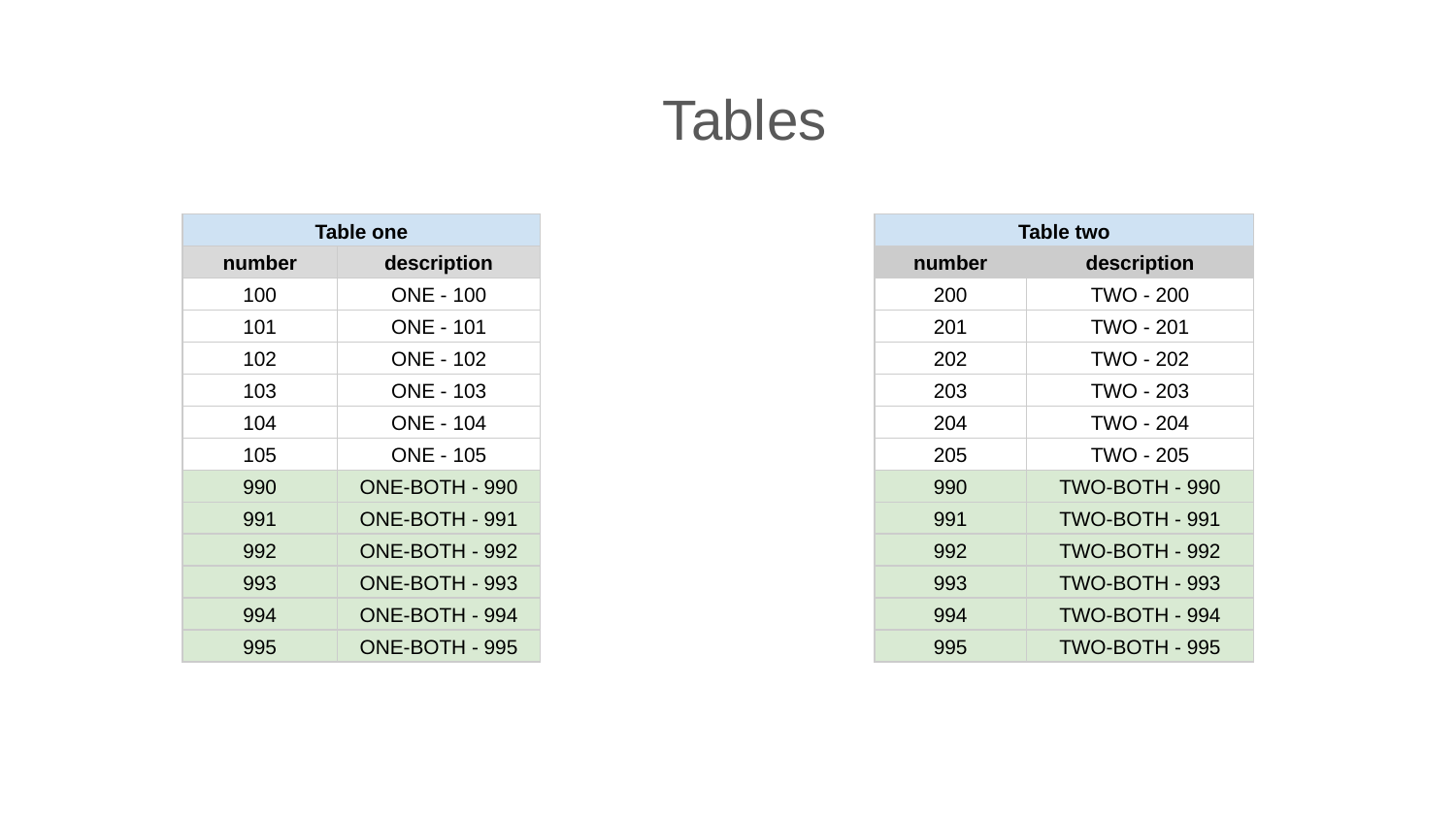

Tables
| Table one |  |
| --- | --- |
| number | description |
| 100 | ONE - 100 |
| 101 | ONE - 101 |
| 102 | ONE - 102 |
| 103 | ONE - 103 |
| 104 | ONE - 104 |
| 105 | ONE - 105 |
| 990 | ONE-BOTH - 990 |
| 991 | ONE-BOTH - 991 |
| 992 | ONE-BOTH - 992 |
| 993 | ONE-BOTH - 993 |
| 994 | ONE-BOTH - 994 |
| 995 | ONE-BOTH - 995 |
| Table two |  |
| --- | --- |
| number | description |
| 200 | TWO - 200 |
| 201 | TWO - 201 |
| 202 | TWO - 202 |
| 203 | TWO - 203 |
| 204 | TWO - 204 |
| 205 | TWO - 205 |
| 990 | TWO-BOTH - 990 |
| 991 | TWO-BOTH - 991 |
| 992 | TWO-BOTH - 992 |
| 993 | TWO-BOTH - 993 |
| 994 | TWO-BOTH - 994 |
| 995 | TWO-BOTH - 995 |